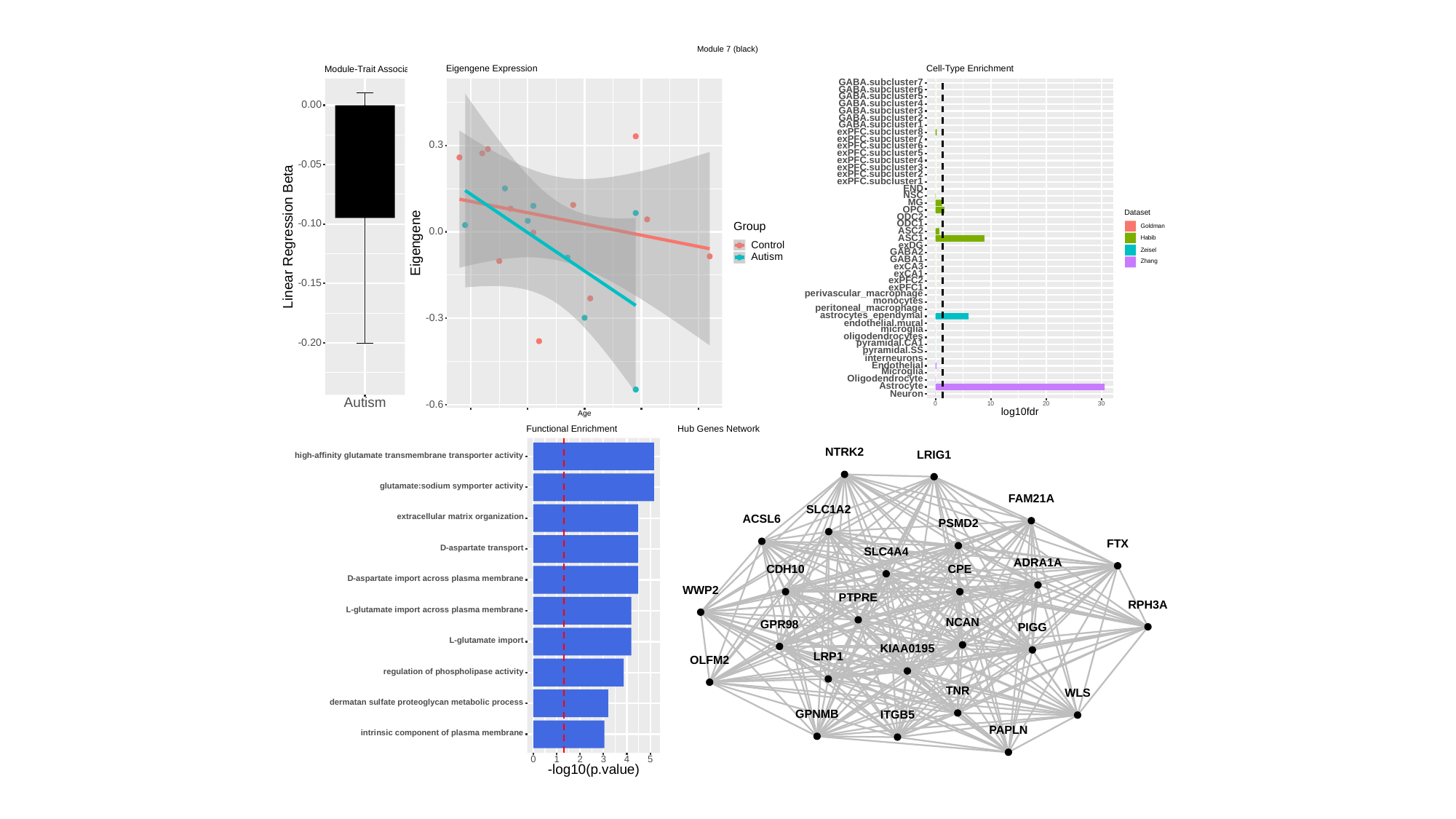

Module 7 (black)

Cell-Type Enrichment
Eigengene Expression
Module-Trait Association

GABA.subcluster7

GABA.subcluster6

GABA.subcluster5

GABA.subcluster4

0.00

GABA.subcluster3

GABA.subcluster2

GABA.subcluster1

exPFC.subcluster8

exPFC.subcluster7

0.3
exPFC.subcluster6

exPFC.subcluster5

exPFC.subcluster4

-0.05
exPFC.subcluster3

exPFC.subcluster2

exPFC.subcluster1

END

NSC

MG

OPC

Dataset

ODC2

-0.10

ODC1

Group

Goldman

ASC2
0.0

Linear Regression Beta

ASC1

Habib
Eigengene

Control
exDG

Zeisel
GABA2

Autism

GABA1

Zhang

exCA3

exCA1

exPFC2

-0.15

exPFC1

perivascular_macrophage

monocytes

peritoneal_macrophage

astrocytes_ependymal

-0.3

endothelial.mural

microglia

oligodendrocytes

pyramidal.CA1
-0.20

pyramidal.SS

interneurons

Endothelial

Microglia

Oligodendrocyte

Astrocyte

Neuron

Autism

-0.6
0
10
20
30

log10fdr

Age

Hub Genes Network
Functional Enrichment

NTRK2
LRIG1
high-affinity glutamate transmembrane transporter activity

glutamate:sodium symporter activity

FAM21A

SLC1A2
extracellular matrix organization
ACSL6

PSMD2

FTX

D-aspartate transport

SLC4A4

ADRA1A

CDH10
CPE

D-aspartate import across plasma membrane

WWP2

PTPRE

RPH3A
L-glutamate import across plasma membrane

NCAN

GPR98

PIGG

L-glutamate import

KIAA0195

LRP1
OLFM2

regulation of phospholipase activity

TNR
WLS

dermatan sulfate proteoglycan metabolic process

GPNMB
ITGB5

PAPLN
intrinsic component of plasma membrane

0
3
1
2
5
4
-log10(p.value)